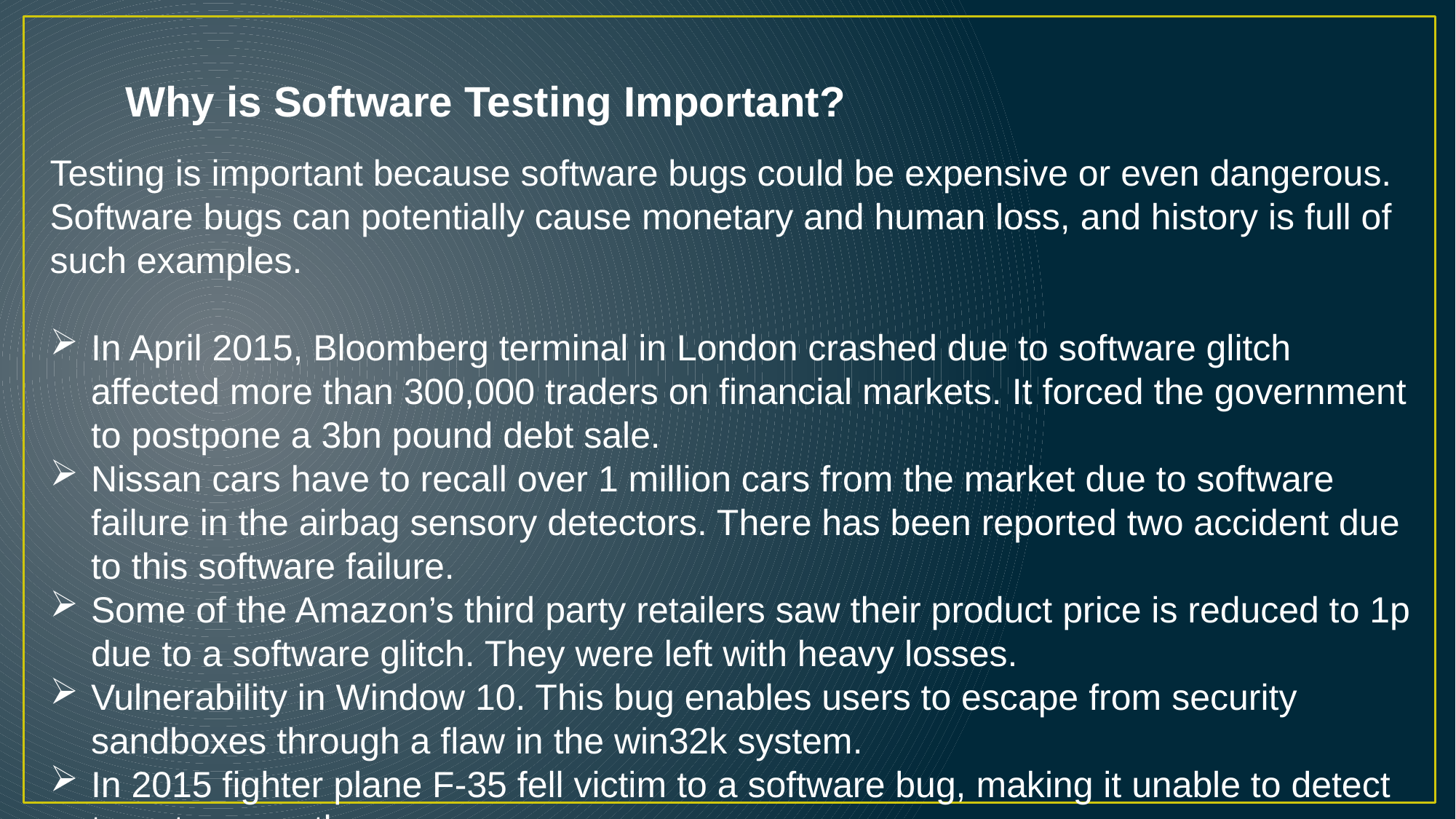

Why is Software Testing Important?
Testing is important because software bugs could be expensive or even dangerous. Software bugs can potentially cause monetary and human loss, and history is full of such examples.

In April 2015, Bloomberg terminal in London crashed due to software glitch affected more than 300,000 traders on financial markets. It forced the government to postpone a 3bn pound debt sale.
Nissan cars have to recall over 1 million cars from the market due to software failure in the airbag sensory detectors. There has been reported two accident due to this software failure.
Some of the Amazon’s third party retailers saw their product price is reduced to 1p due to a software glitch. They were left with heavy losses.
Vulnerability in Window 10. This bug enables users to escape from security sandboxes through a flaw in the win32k system.
In 2015 fighter plane F-35 fell victim to a software bug, making it unable to detect targets correctly.